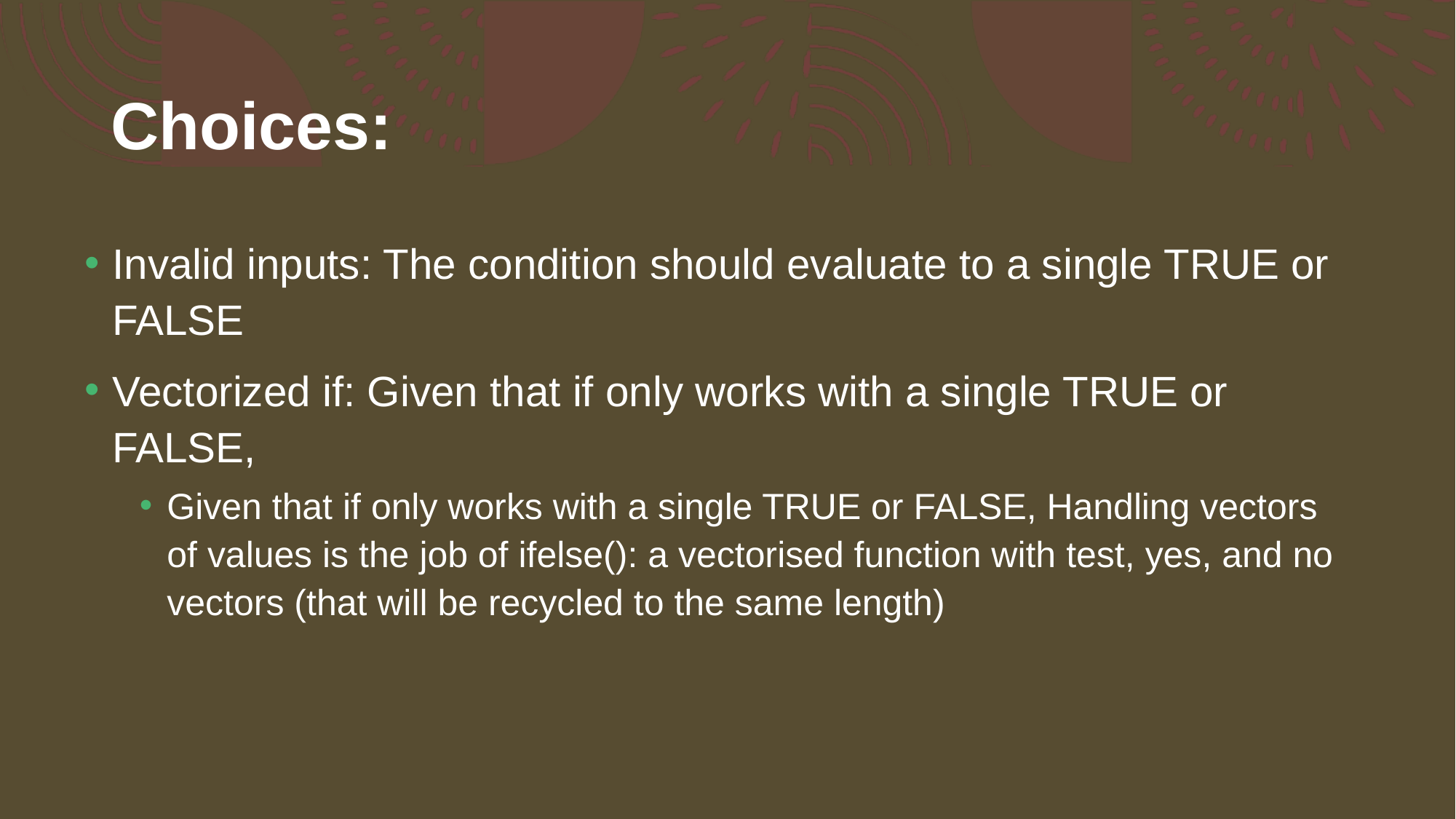

# Choices:
Invalid inputs: The condition should evaluate to a single TRUE or FALSE
Vectorized if: Given that if only works with a single TRUE or FALSE,
Given that if only works with a single TRUE or FALSE, Handling vectors of values is the job of ifelse(): a vectorised function with test, yes, and no vectors (that will be recycled to the same length)